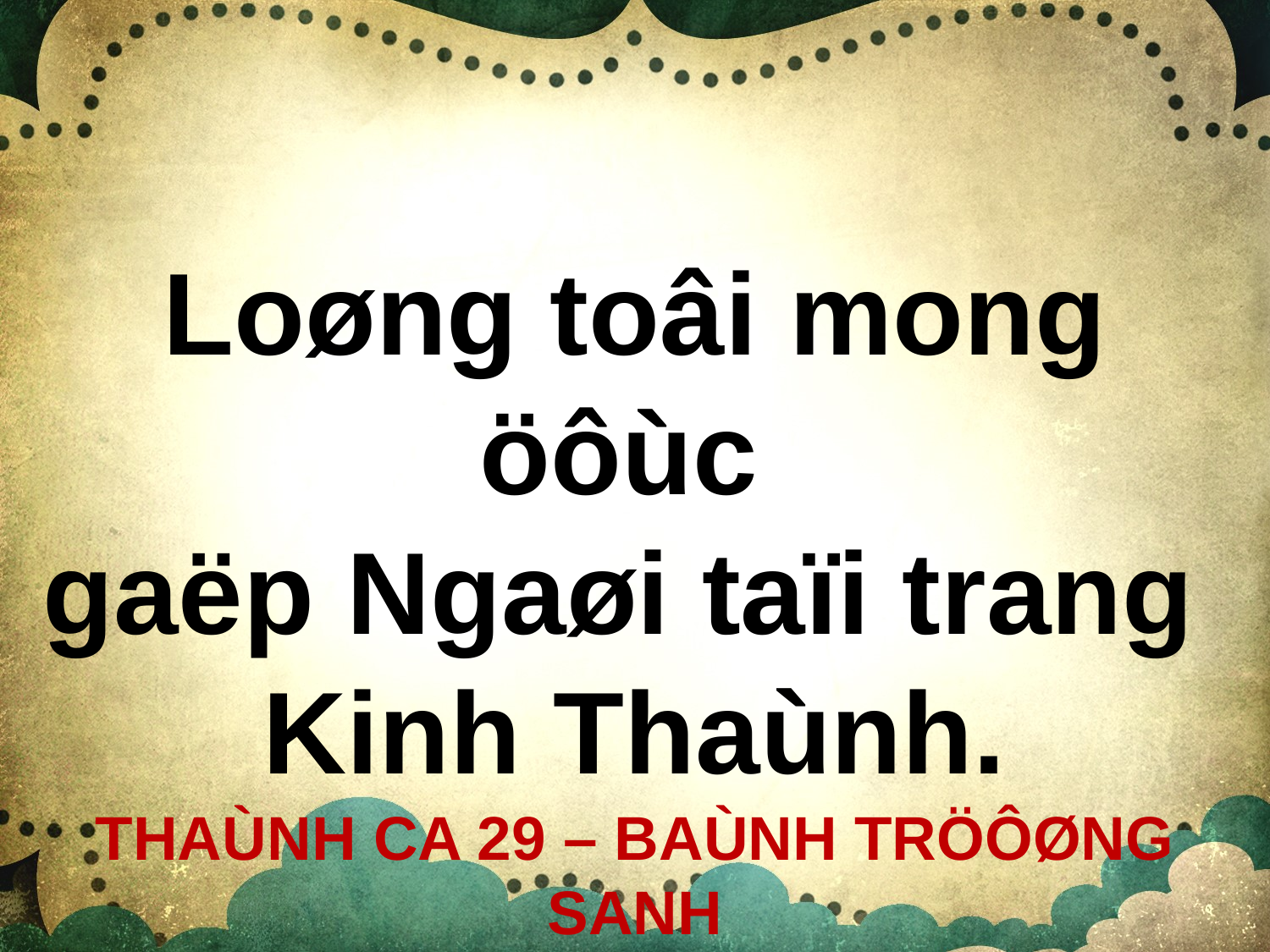

Loøng toâi mong öôùc
gaëp Ngaøi taïi trang
Kinh Thaùnh.
THAÙNH CA 29 – BAÙNH TRÖÔØNG SANH